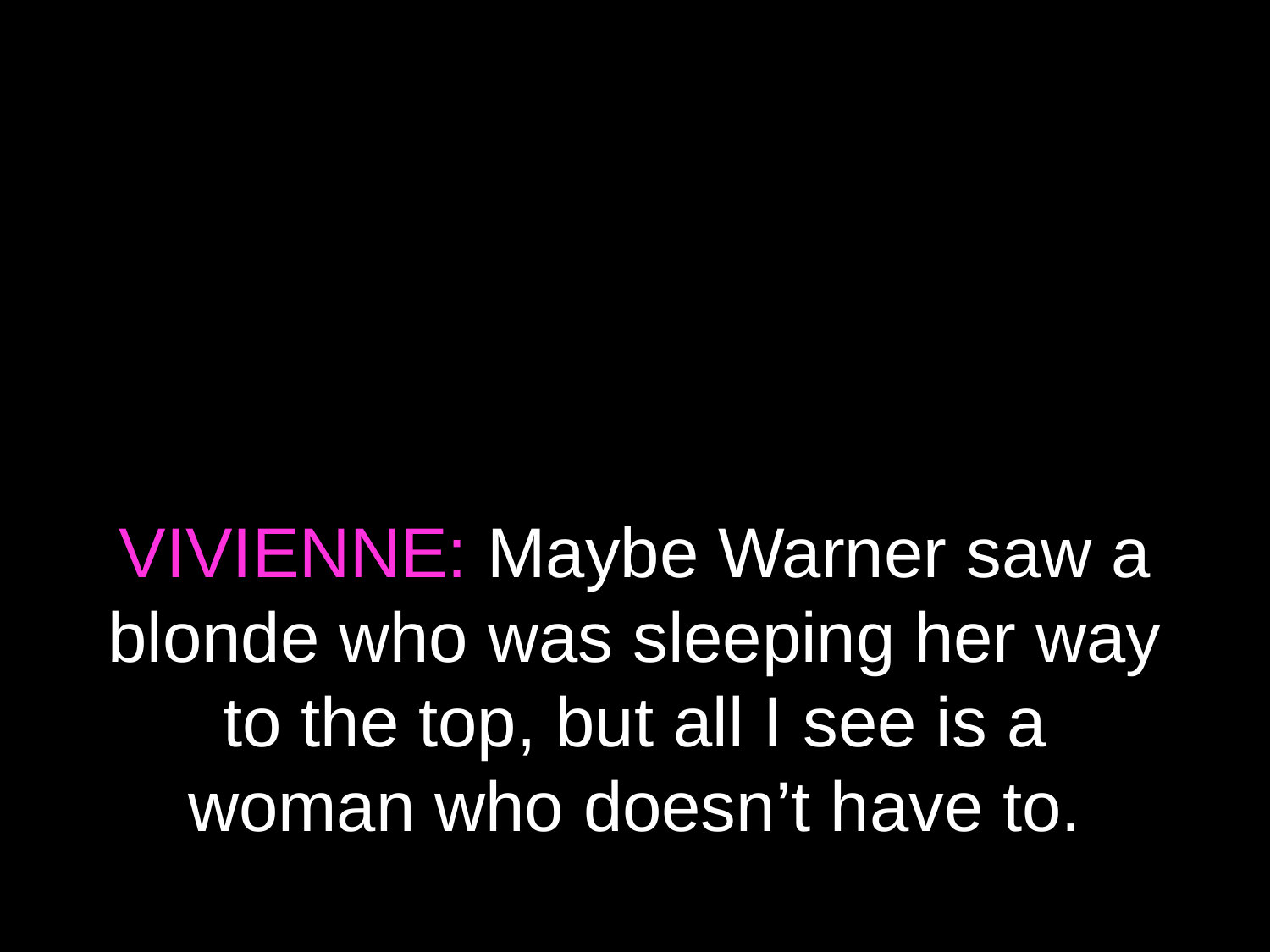

# VIVIENNE: Maybe Warner saw a blonde who was sleeping her way to the top, but all I see is a woman who doesn’t have to.